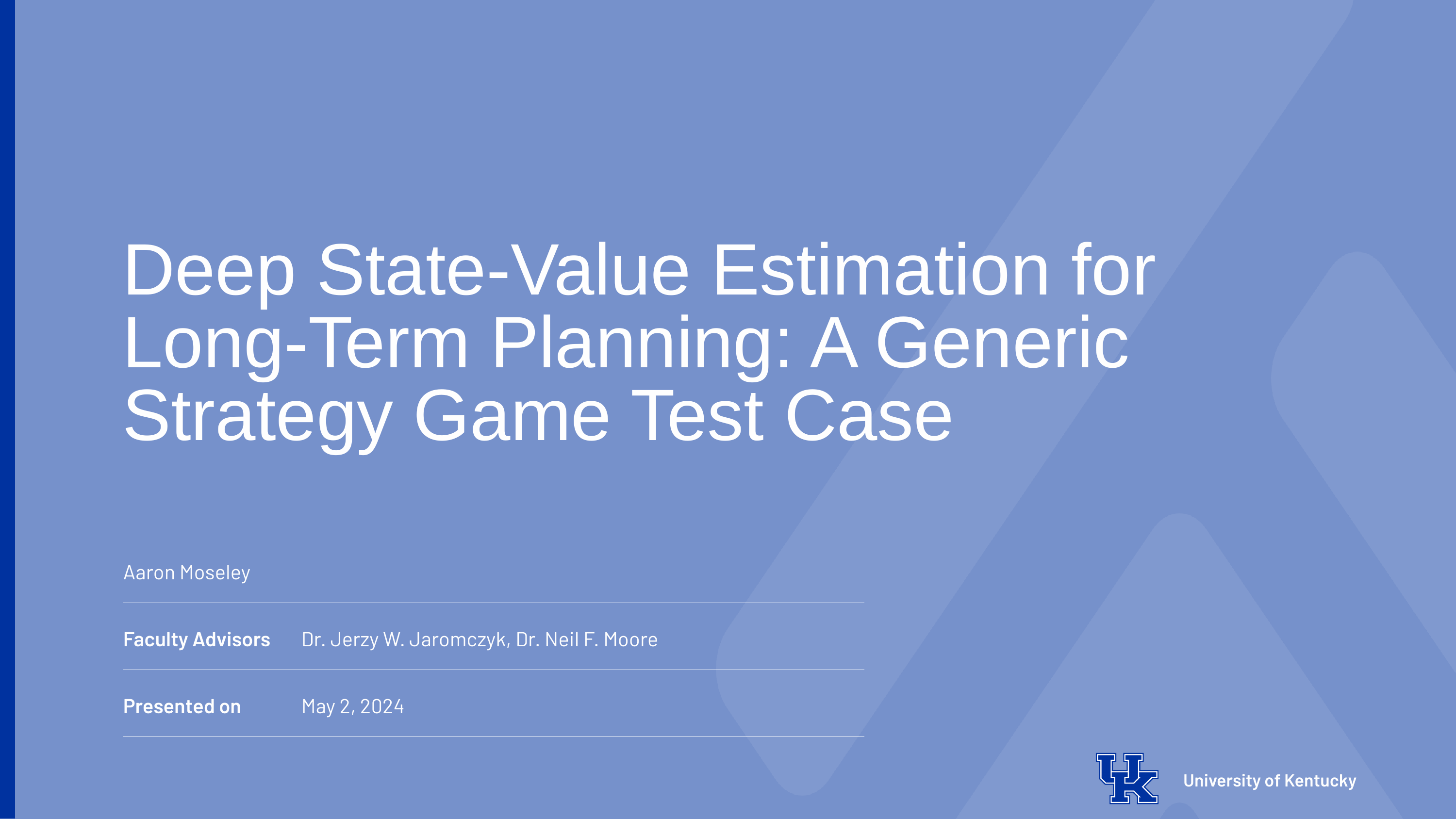

Deep State-Value Estimation for Long-Term Planning: A Generic Strategy Game Test Case
| Aaron Moseley | Aaron Moseley |
| --- | --- |
| Faculty Advisors | Dr. Jerzy W. Jaromczyk, Dr. Neil F. Moore |
| Presented on | May 2, 2024 |

University of Kentucky